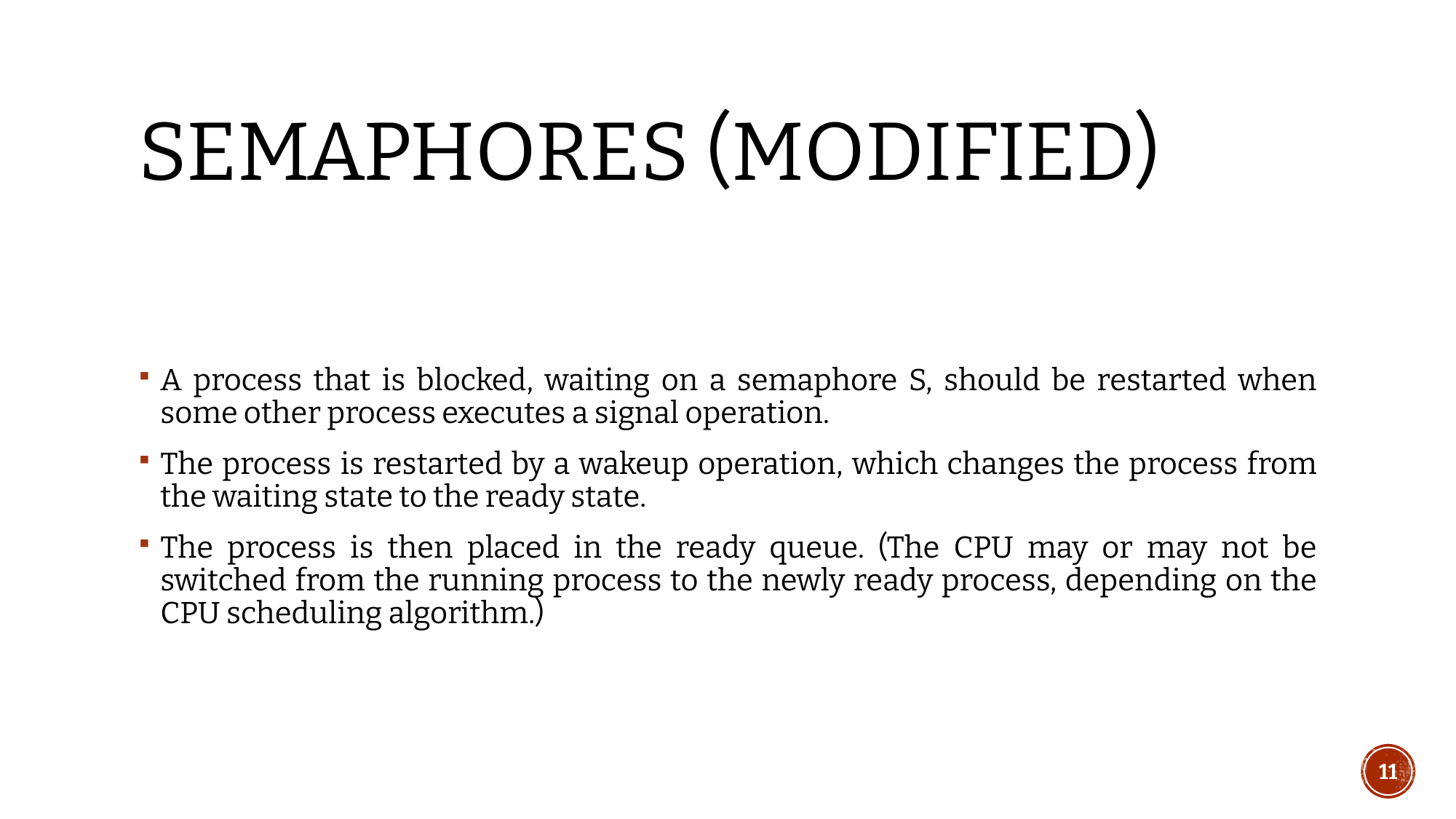

# Semaphores (modified)

A process that is blocked, waiting on a semaphore S, should be restarted when some other process executes a signal operation.
The process is restarted by a wakeup operation, which changes the process from the waiting state to the ready state.
The process is then placed in the ready queue. (The CPU may or may not be switched from the running process to the newly ready process, depending on the CPU scheduling algorithm.)
11